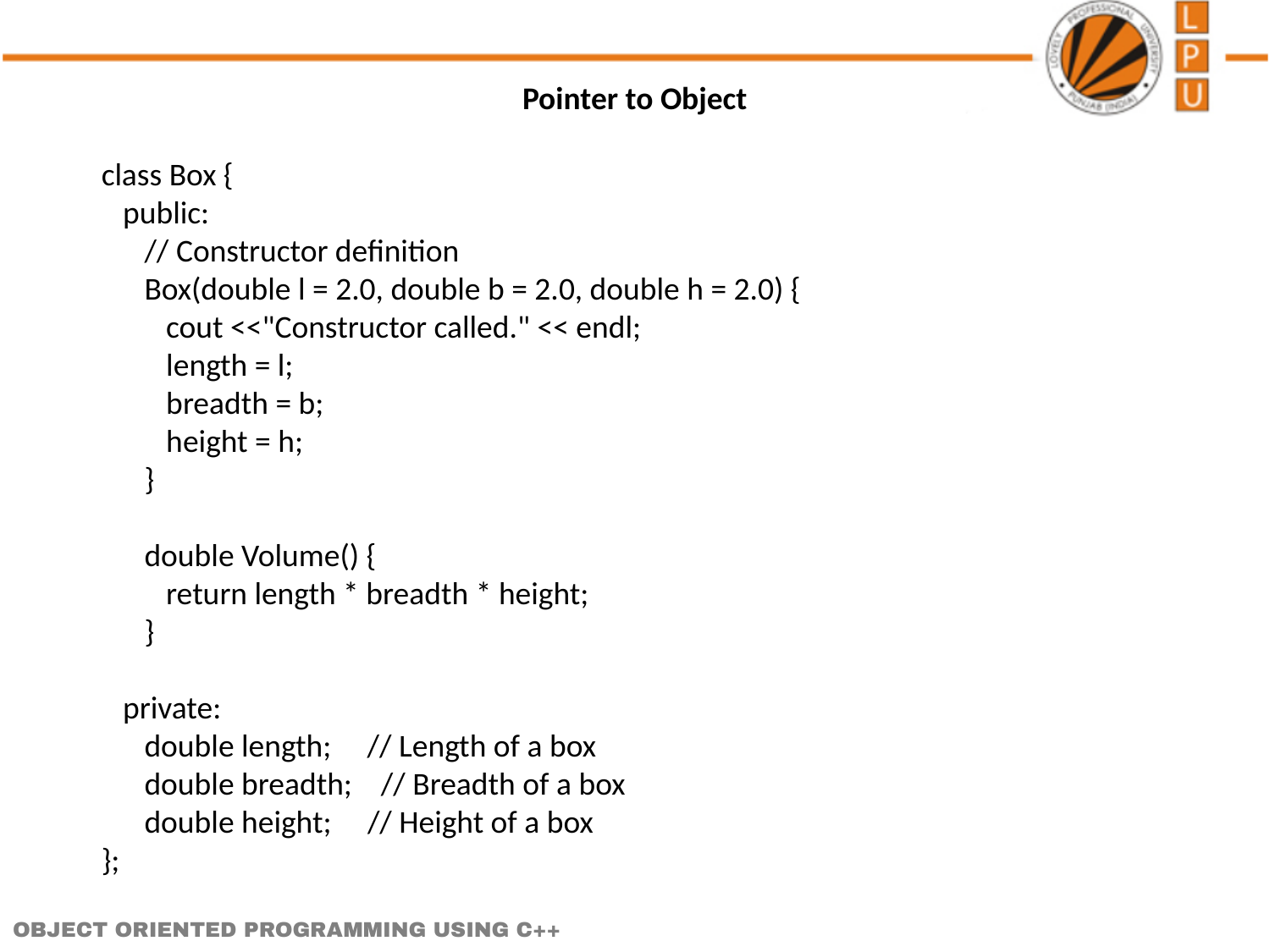

Pointer to Object

class Box {
   public:
      // Constructor definition
      Box(double l = 2.0, double b = 2.0, double h = 2.0) {
         cout <<"Constructor called." << endl;
         length = l;
         breadth = b;
         height = h;
      }

      double Volume() {
         return length * breadth * height;
      }

   private:
      double length;     // Length of a box
      double breadth;    // Breadth of a box
      double height;     // Height of a box
};